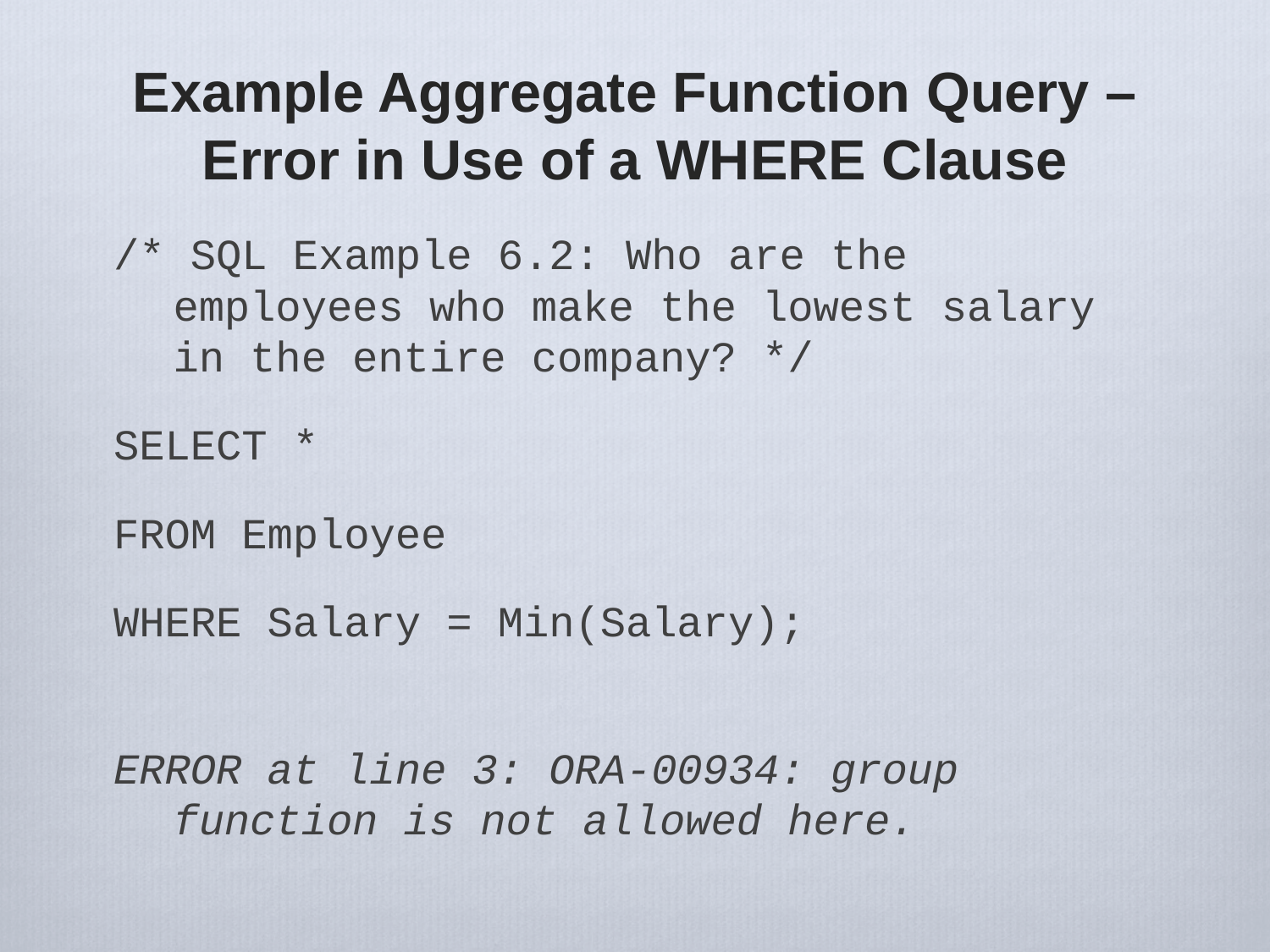

# Example Aggregate Function Query – Error in Use of a WHERE Clause
/* SQL Example 6.2: Who are the employees who make the lowest salary in the entire company? */
SELECT *
FROM Employee
WHERE Salary = Min(Salary);

ERROR at line 3: ORA-00934: group function is not allowed here.